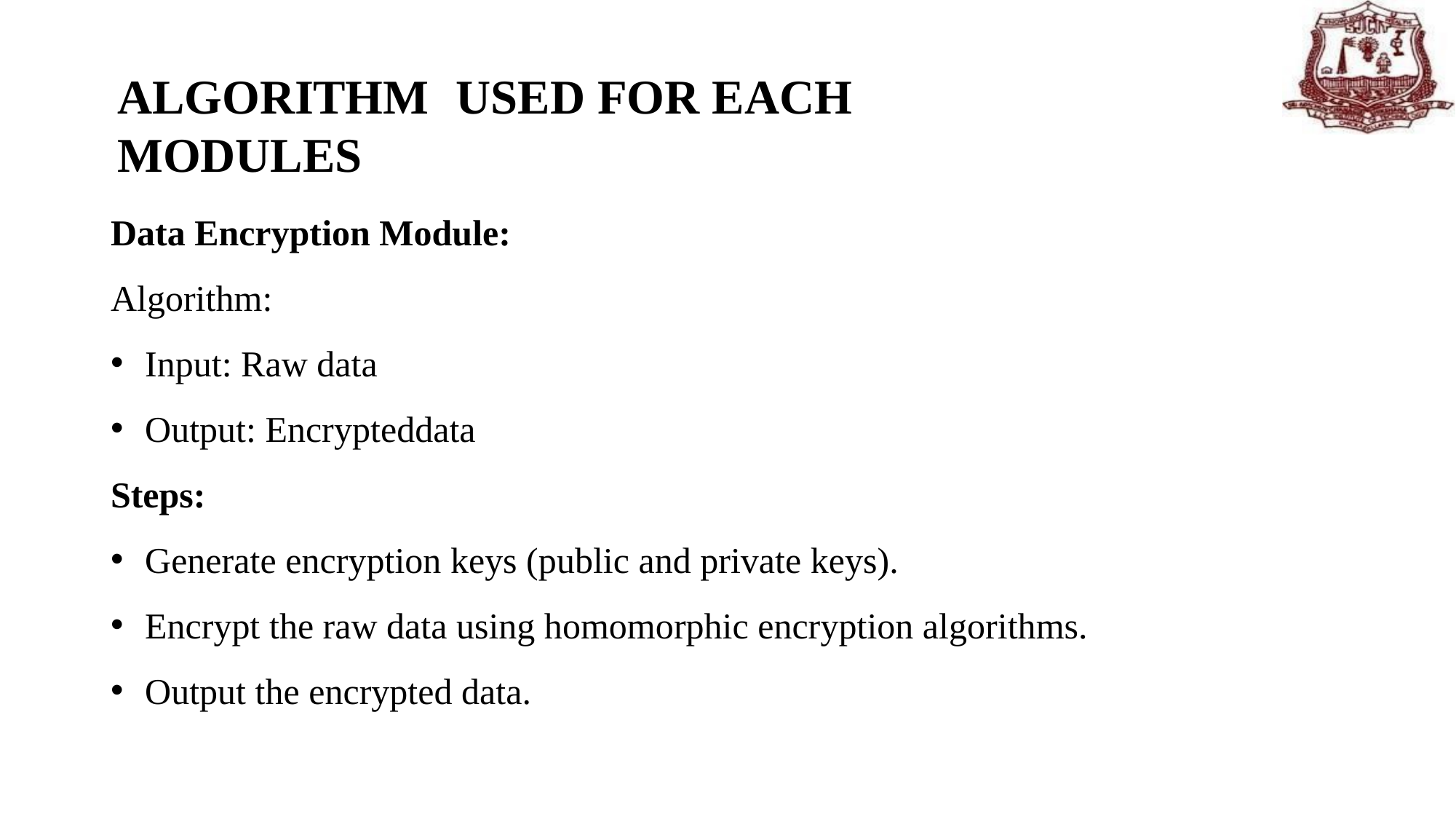

# ALGORITHM	USED FOR EACH MODULES
Data Encryption Module:
Algorithm:
Input: Raw data
Output: Encrypteddata
Steps:
Generate encryption keys (public and private keys).
Encrypt the raw data using homomorphic encryption algorithms.
Output the encrypted data.